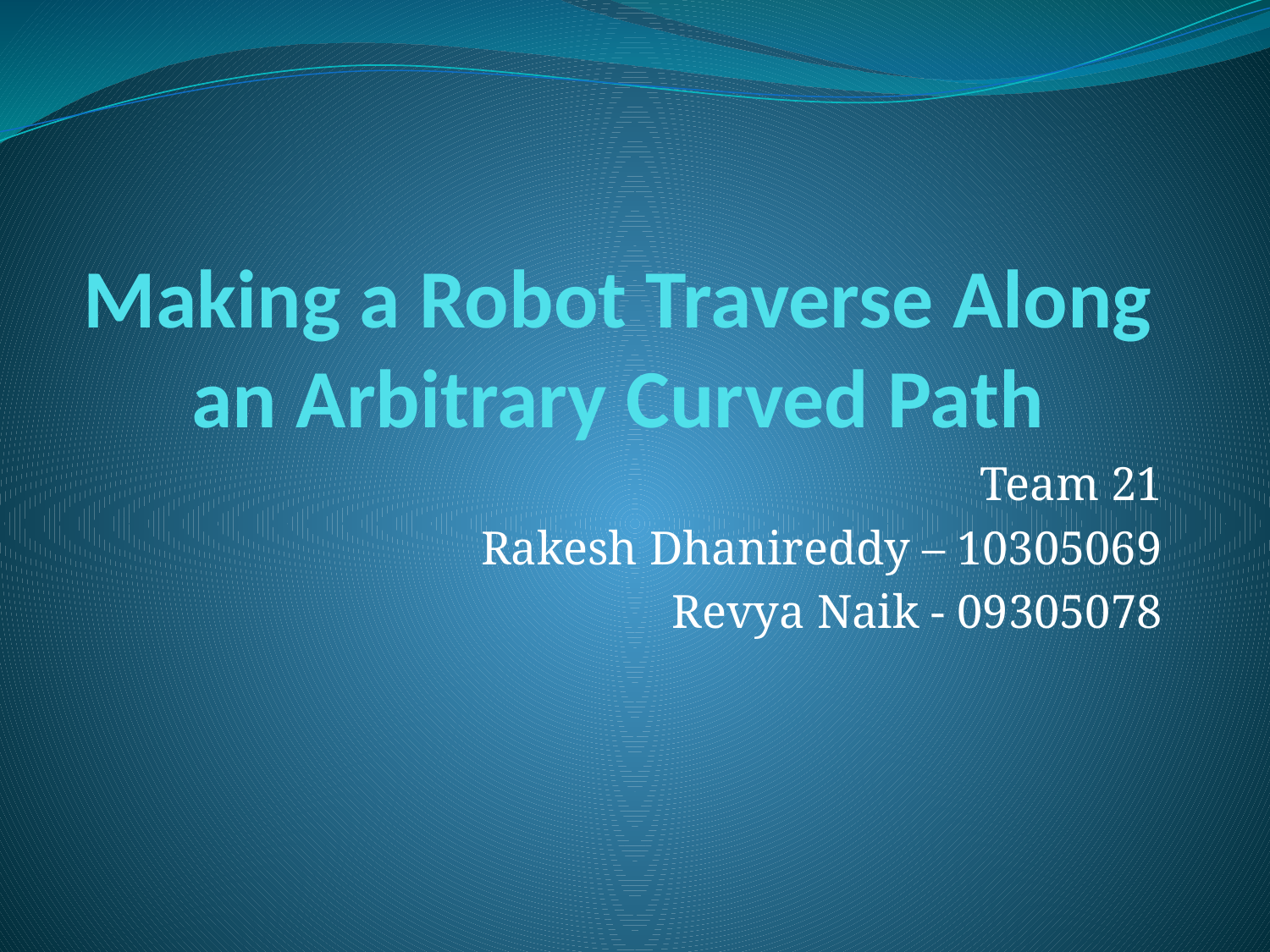

# Making a Robot Traverse Along an Arbitrary Curved Path
Team 21
Rakesh Dhanireddy – 10305069
Revya Naik - 09305078